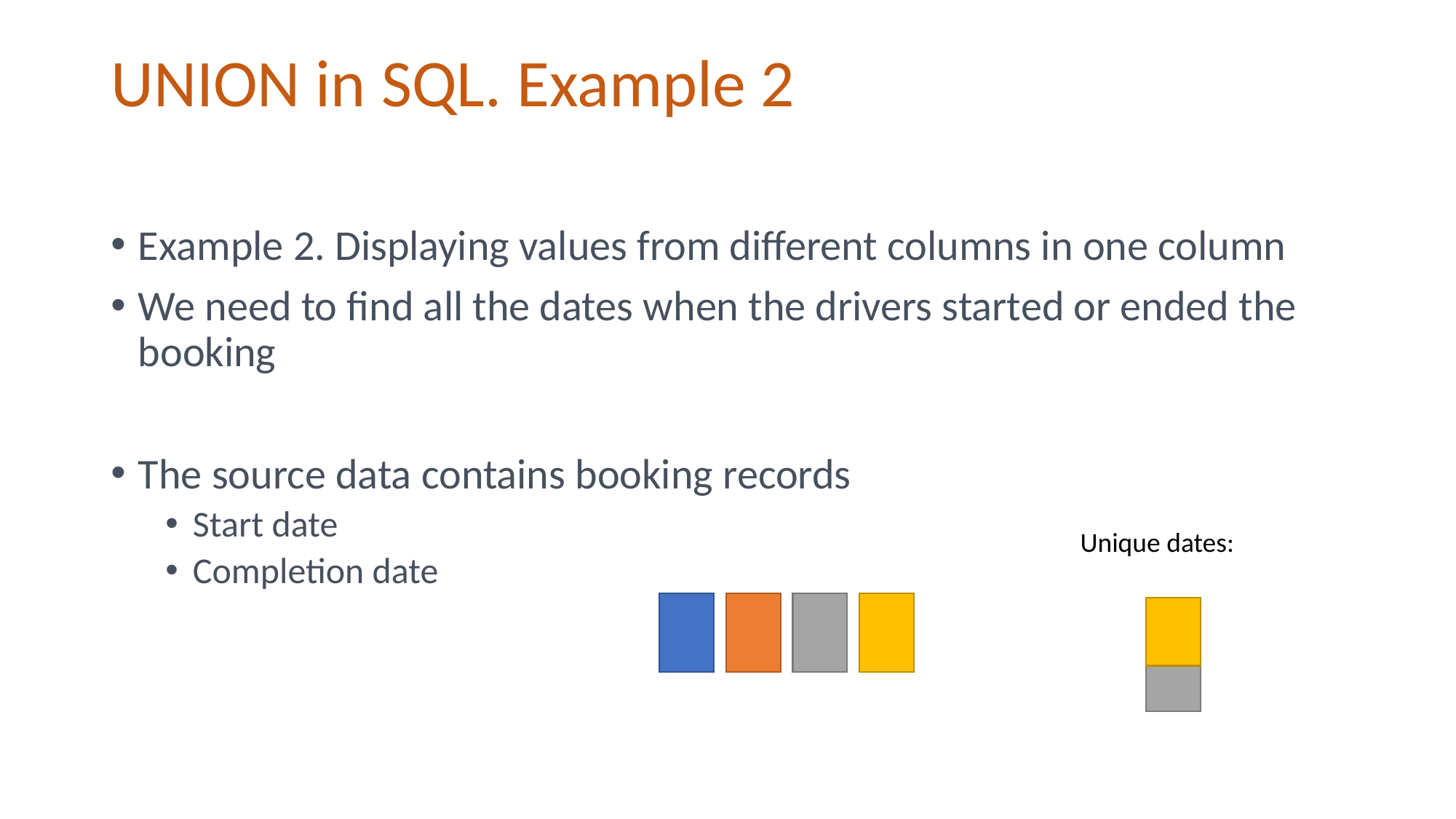

# UNION in SQL. Example 2
Example 2. Displaying values from different columns in one column
We need to find all the dates when the drivers started or ended the booking

The source data contains booking records
Start date
Completion date
Unique dates: